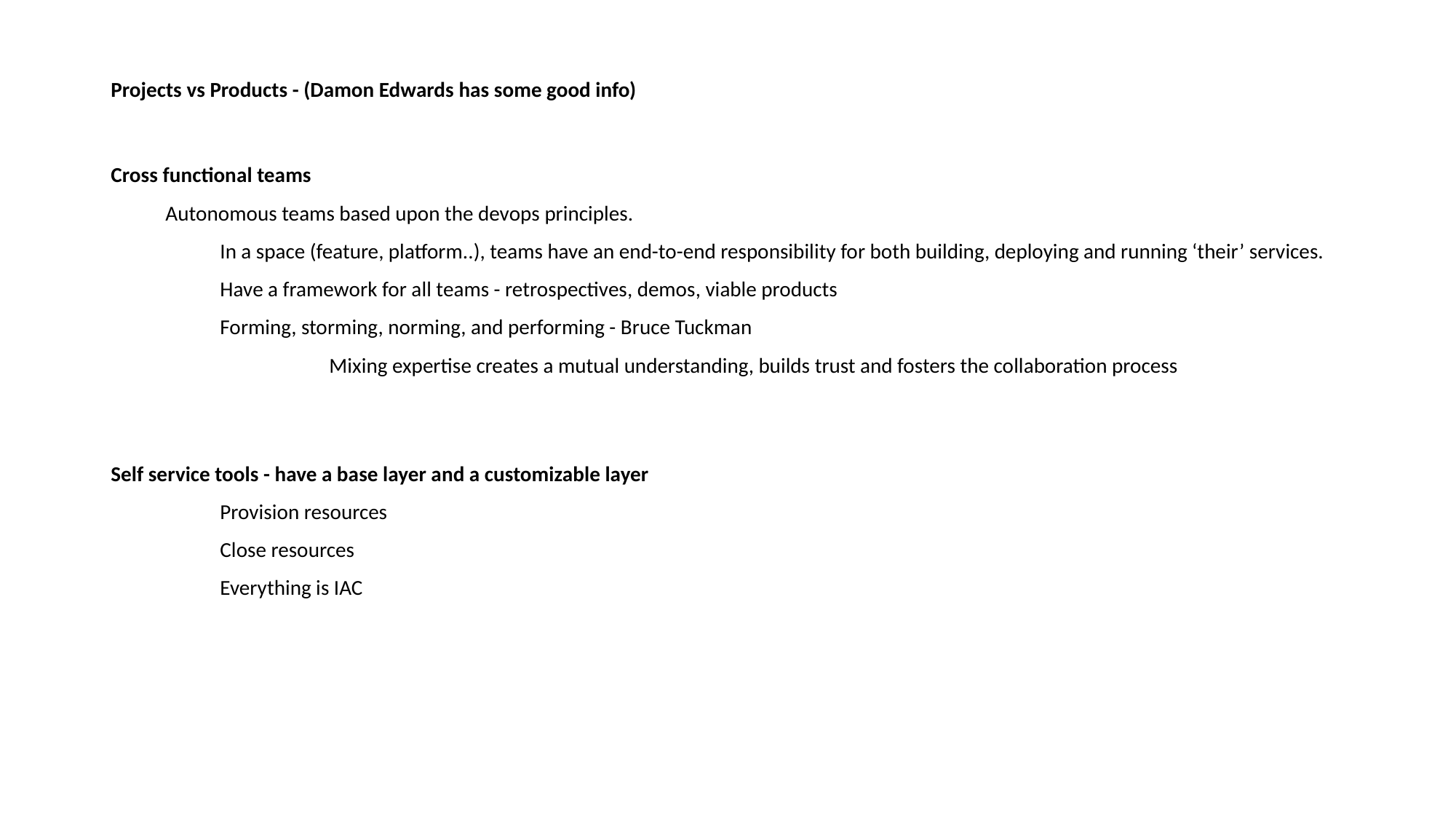

# Projects vs Products - (Damon Edwards has some good info)
Cross functional teams
Autonomous teams based upon the devops principles.
	In a space (feature, platform..), teams have an end-to-end responsibility for both building, deploying and running ‘their’ services.
	Have a framework for all teams - retrospectives, demos, viable products
	Forming, storming, norming, and performing - Bruce Tuckman
		Mixing expertise creates a mutual understanding, builds trust and fosters the collaboration process

Self service tools - have a base layer and a customizable layer
	Provision resources
	Close resources
	Everything is IAC